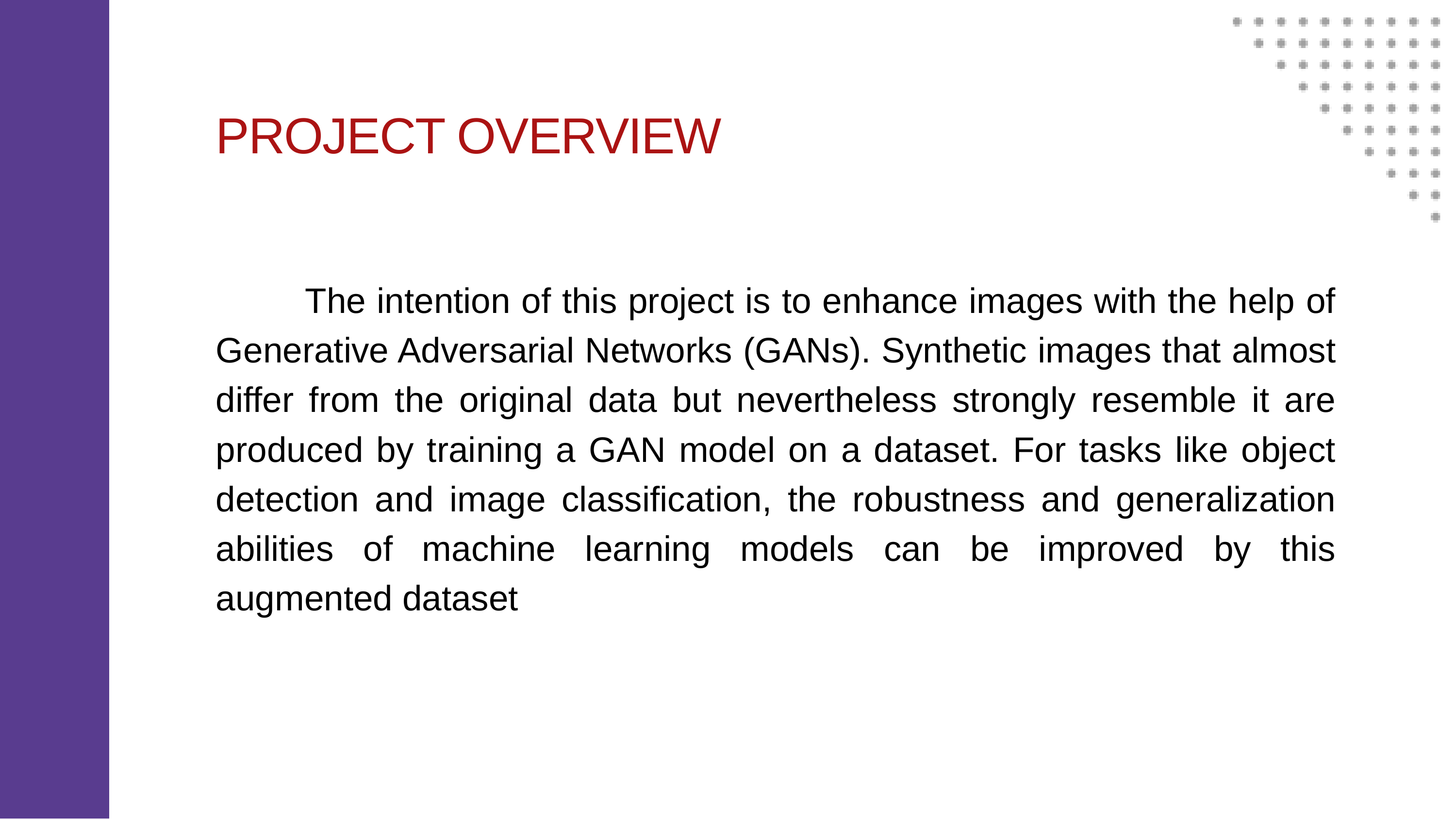

PROJECT OVERVIEW
        The intention of this project is to enhance images with the help of Generative Adversarial Networks (GANs). Synthetic images that almost differ from the original data but nevertheless strongly resemble it are produced by training a GAN model on a dataset. For tasks like object detection and image classification, the robustness and generalization abilities of machine learning models can be improved by this augmented dataset